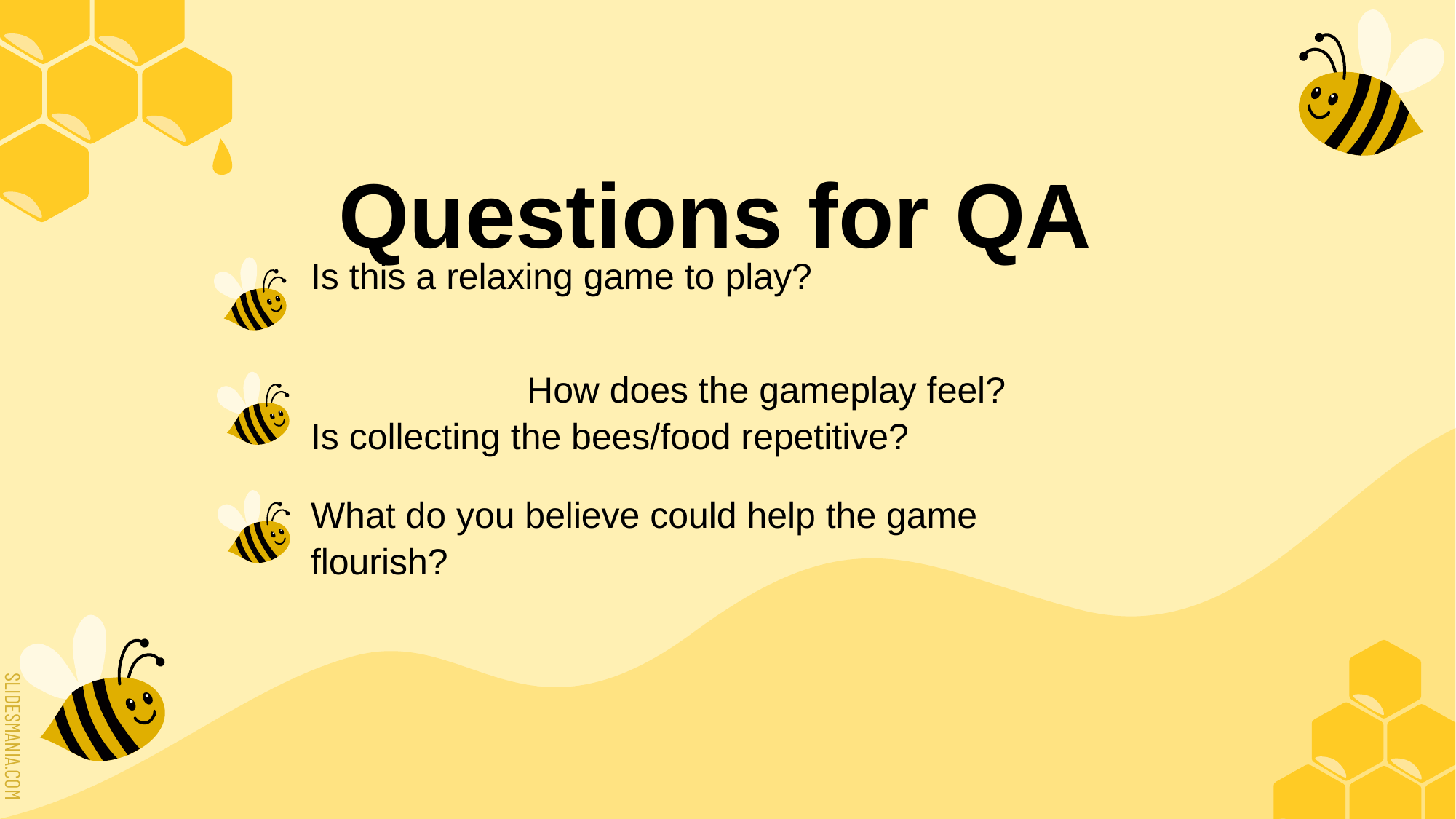

# Questions for QA
Is this a relaxing game to play?
							              How does the gameplay feel? Is collecting the bees/food repetitive?
What do you believe could help the game flourish?